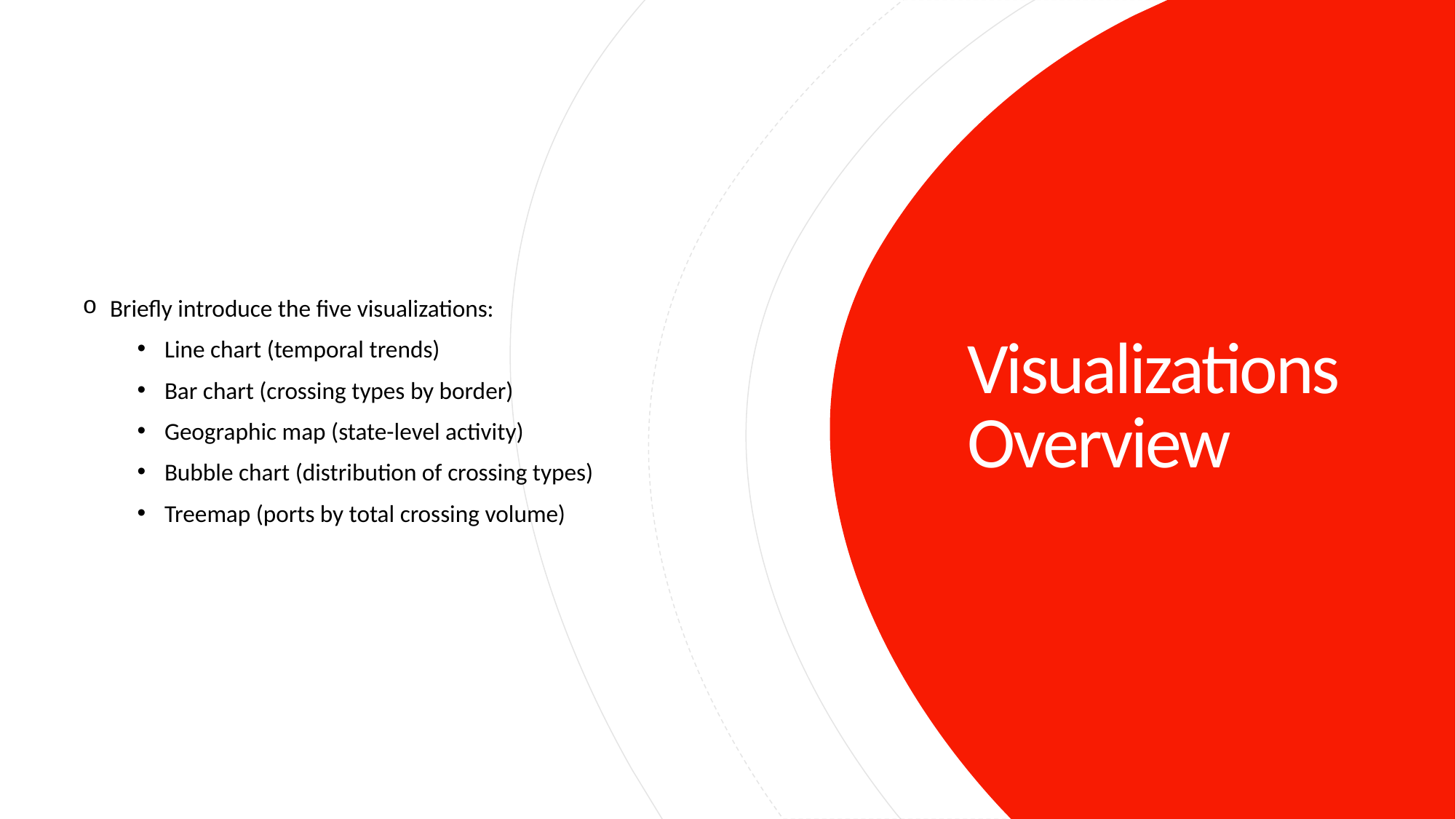

Briefly introduce the five visualizations:
Line chart (temporal trends)
Bar chart (crossing types by border)
Geographic map (state-level activity)
Bubble chart (distribution of crossing types)
Treemap (ports by total crossing volume)
# Visualizations Overview